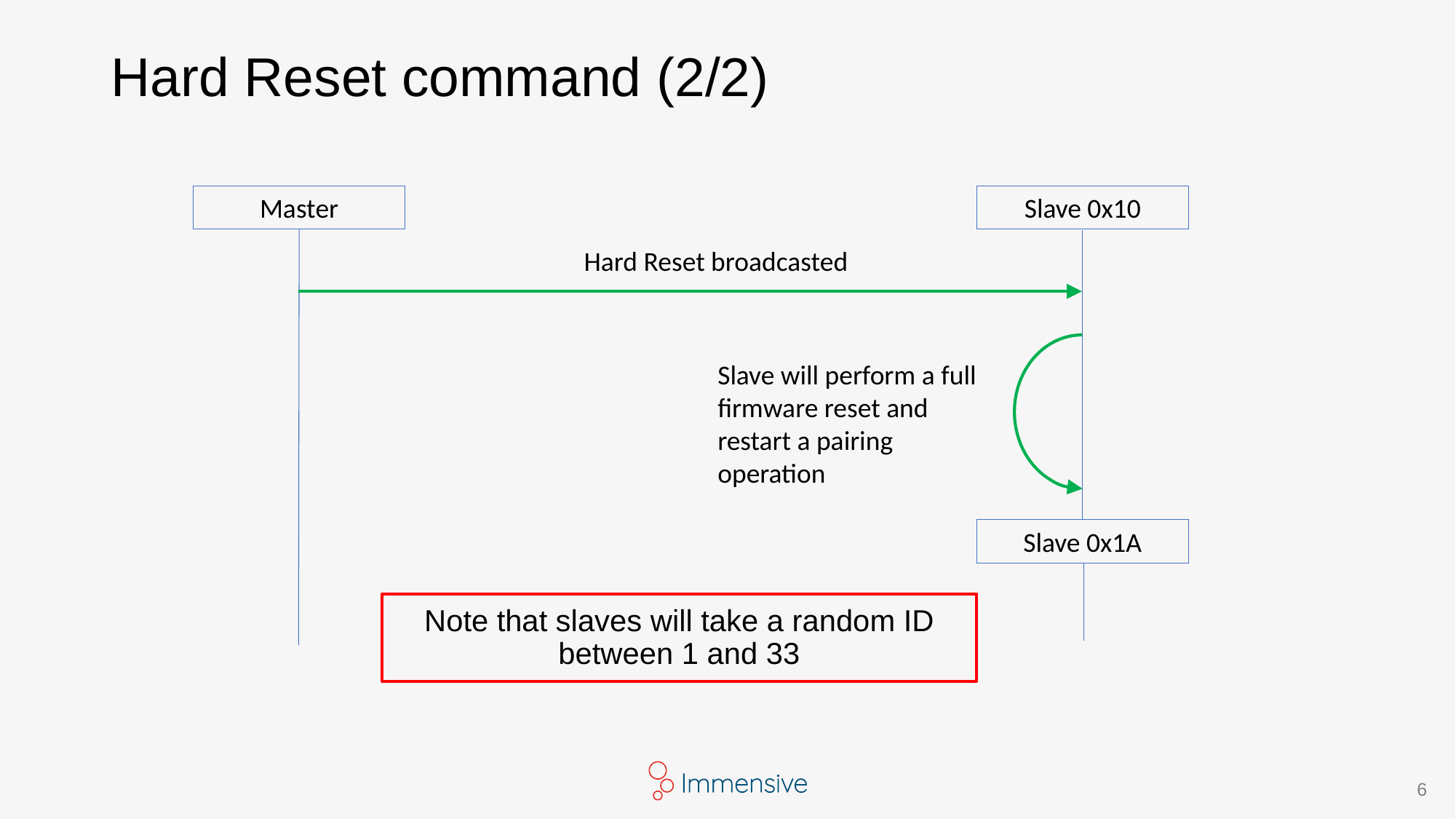

# Hard Reset command (2/2)
Master
Slave 0x10
Hard Reset broadcasted

Slave will perform a full firmware reset and restart a pairing operation
Slave 0x1A
Note that slaves will take a random ID
between 1 and 33
6